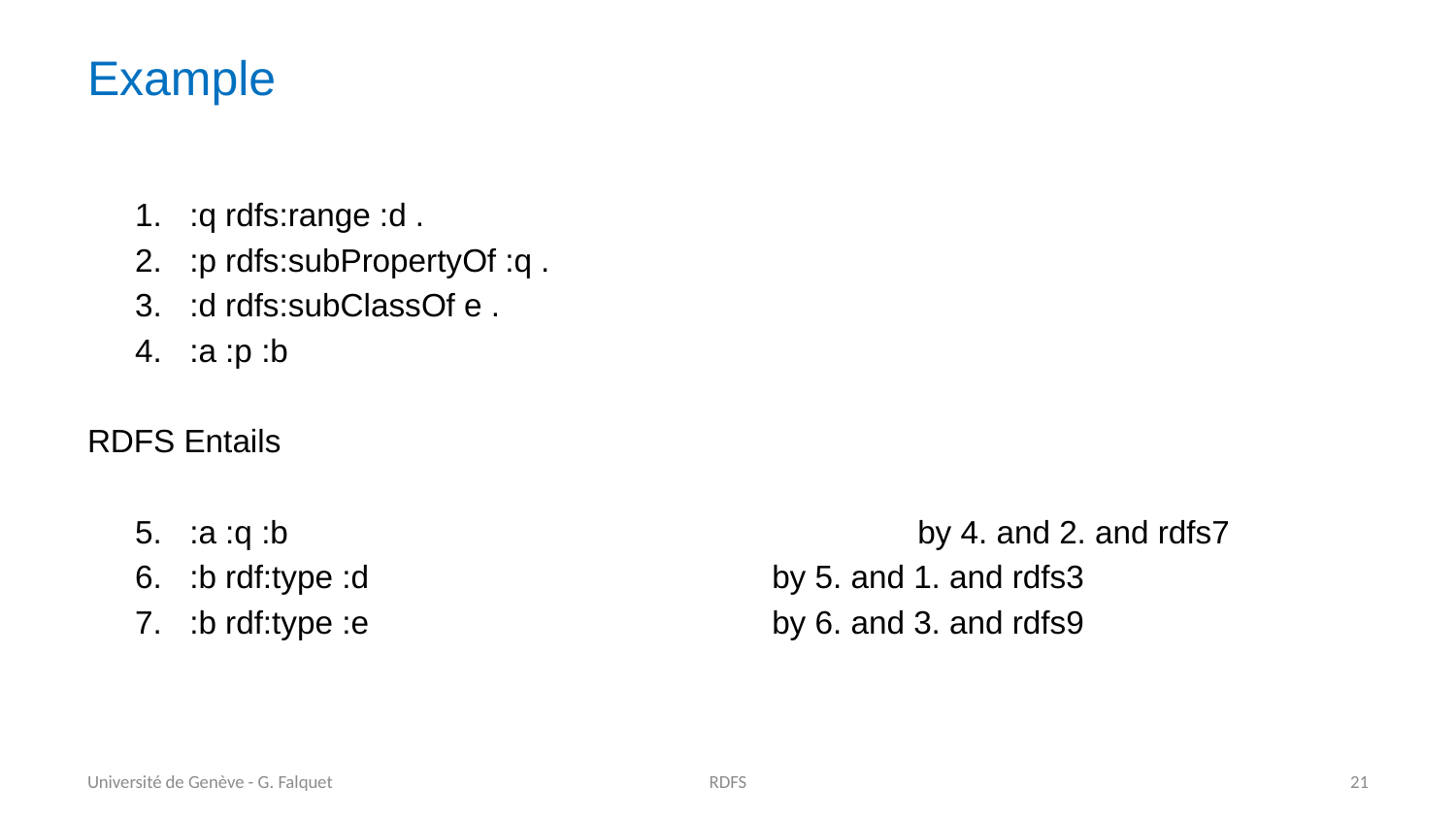

# Example
:q rdfs:range :d .
:p rdfs:subPropertyOf :q .
:d rdfs:subClassOf e .
:a :p :b

RDFS Entails

:a :q :b					by 4. and 2. and rdfs7
:b rdf:type :d			by 5. and 1. and rdfs3
:b rdf:type :e			by 6. and 3. and rdfs9

Université de Genève - G. Falquet
RDFS
21